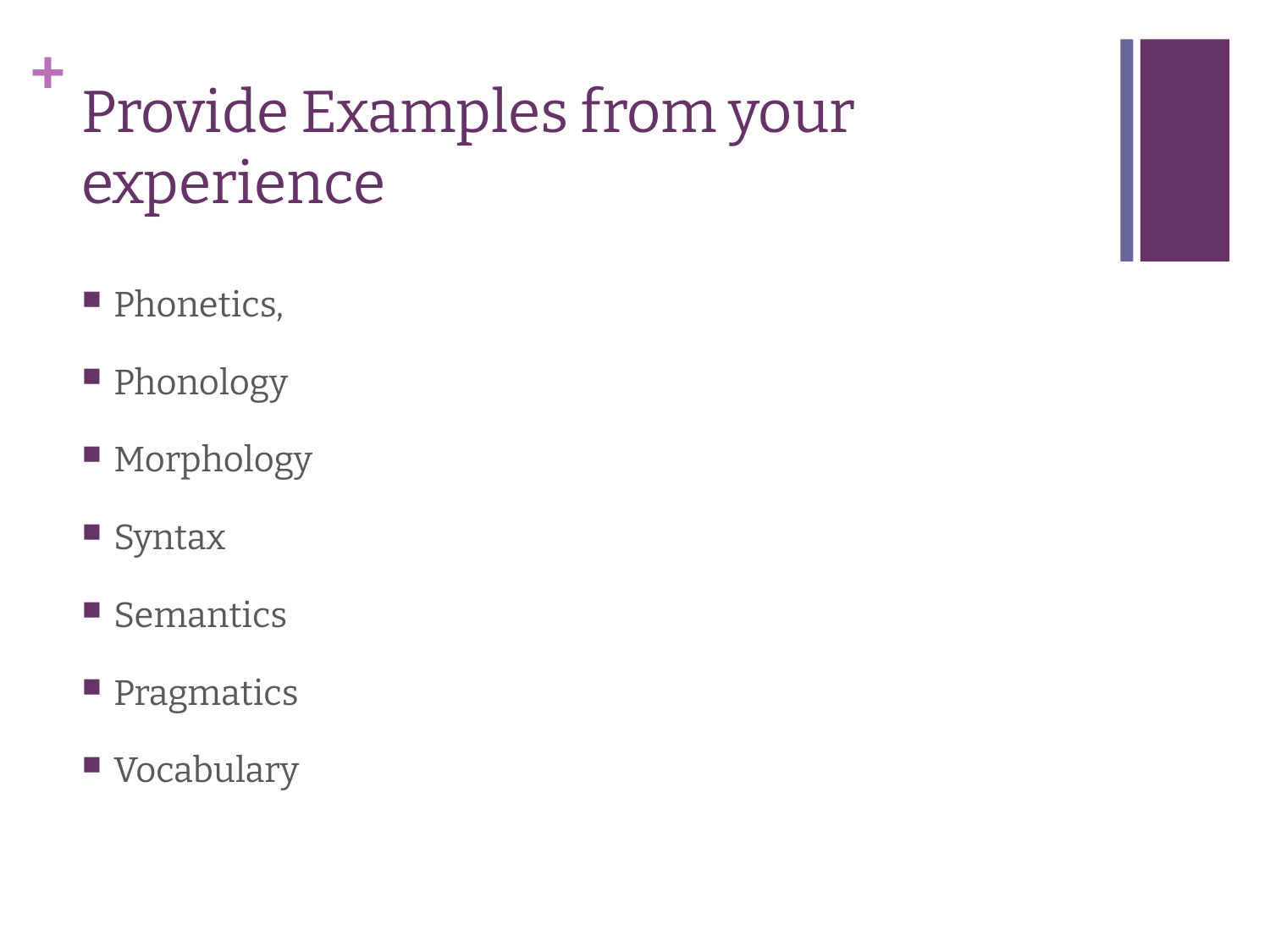

# Provide Examples from your experience
Phonetics,
Phonology
Morphology
Syntax
Semantics
Pragmatics
Vocabulary